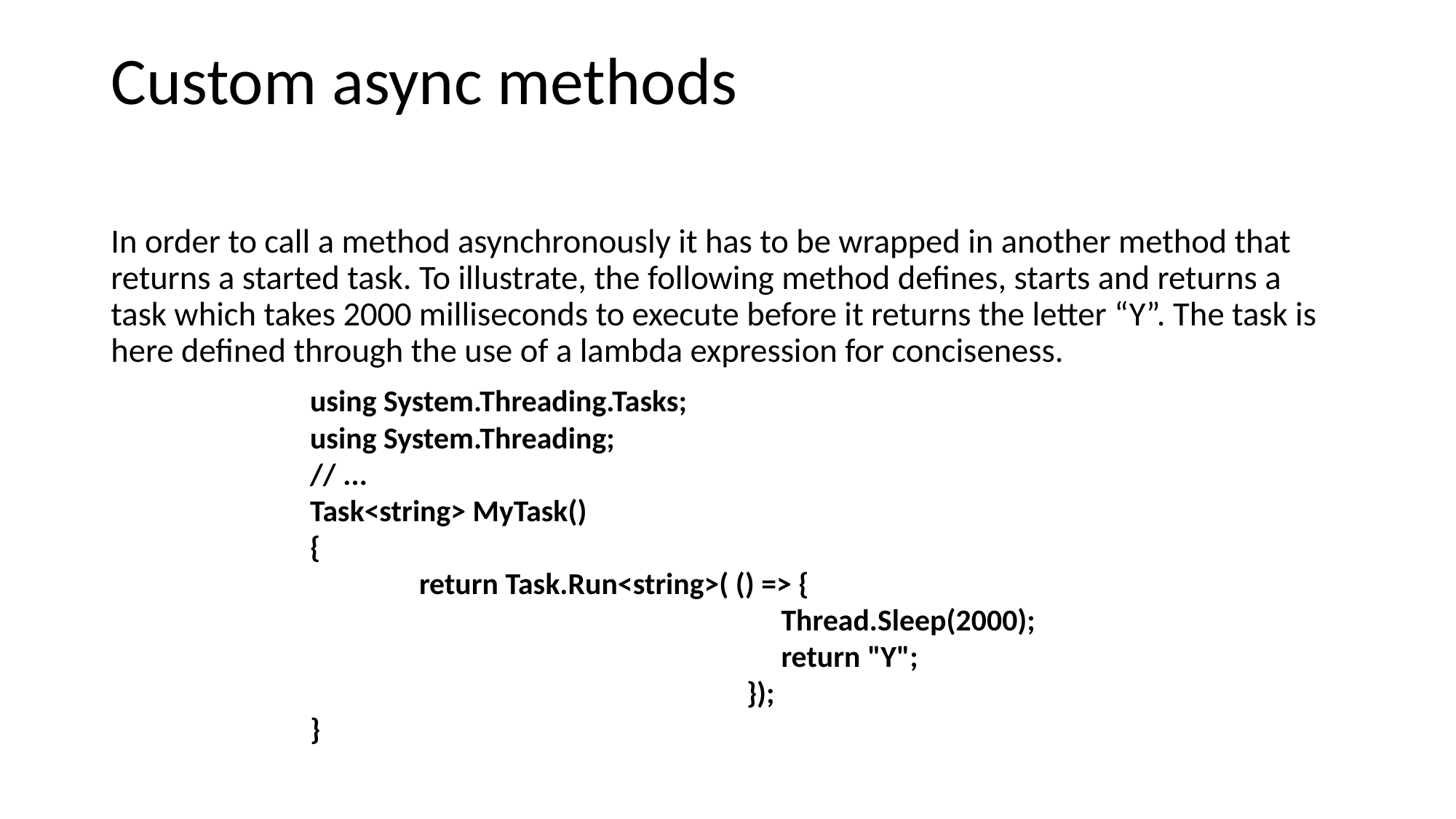

# Custom async methods
In order to call a method asynchronously it has to be wrapped in another method that returns a started task. To illustrate, the following method defines, starts and returns a task which takes 2000 milliseconds to execute before it returns the letter “Y”. The task is here defined through the use of a lambda expression for conciseness.

using System.Threading.Tasks;
using System.Threading;
// ...
Task<string> MyTask()
{
	return Task.Run<string>( () => {
				     Thread.Sleep(2000);
				     return "Y";
				});
}